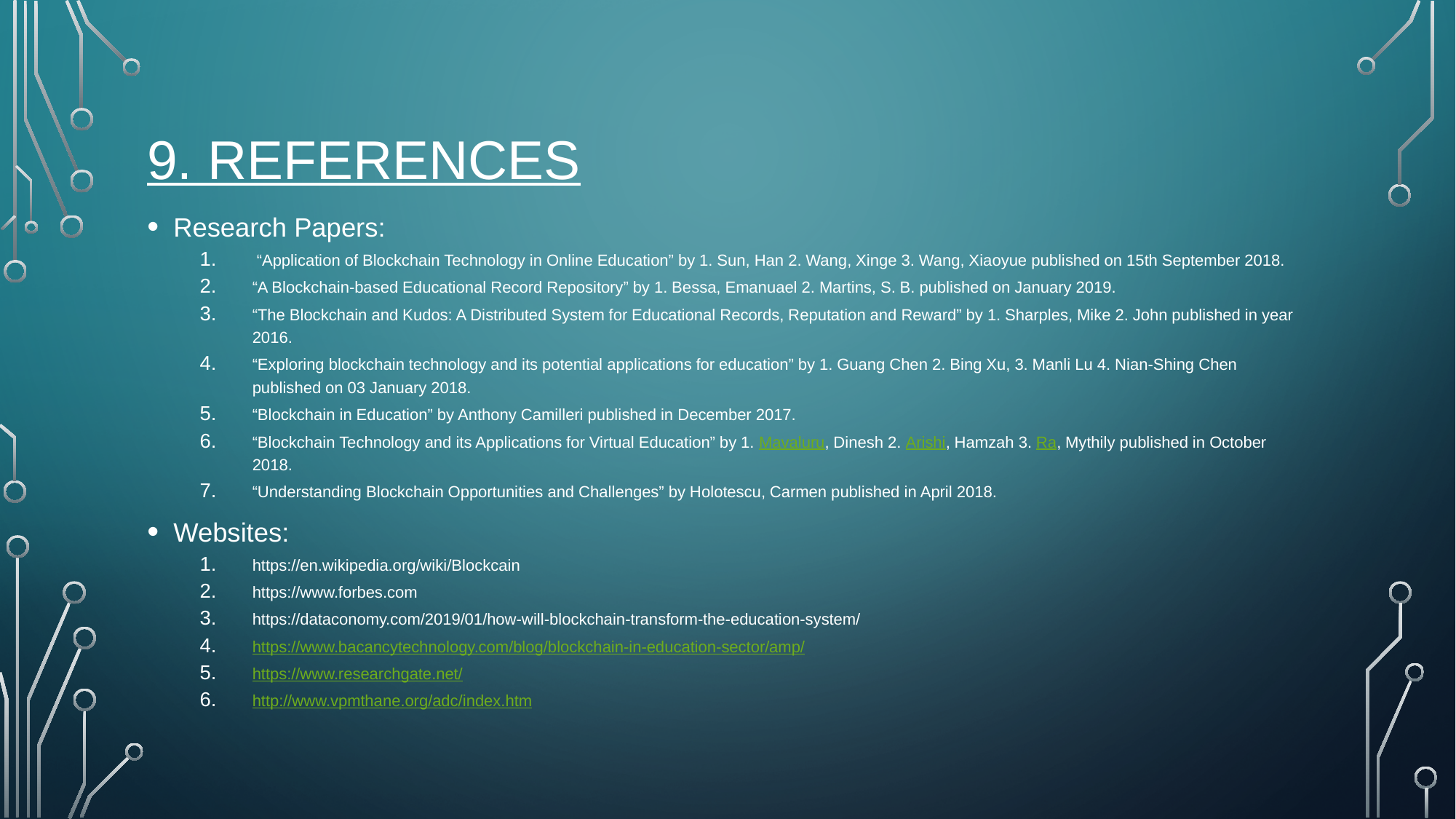

# 9. References
Research Papers:
 “Application of Blockchain Technology in Online Education” by 1. Sun, Han 2. Wang, Xinge 3. Wang, Xiaoyue published on 15th September 2018.
“A Blockchain-based Educational Record Repository” by 1. Bessa, Emanuael 2. Martins, S. B. published on January 2019.
“The Blockchain and Kudos: A Distributed System for Educational Records, Reputation and Reward” by 1. Sharples, Mike 2. John published in year 2016.
“Exploring blockchain technology and its potential applications for education” by 1. Guang Chen 2. Bing Xu, 3. Manli Lu 4. Nian-Shing Chen published on 03 January 2018.
“Blockchain in Education” by Anthony Camilleri published in December 2017.
“Blockchain Technology and its Applications for Virtual Education” by 1. Mavaluru, Dinesh 2. Arishi, Hamzah 3. Ra, Mythily published in October 2018.
“Understanding Blockchain Opportunities and Challenges” by Holotescu, Carmen published in April 2018.
Websites:
https://en.wikipedia.org/wiki/Blockcain
https://www.forbes.com
https://dataconomy.com/2019/01/how-will-blockchain-transform-the-education-system/
https://www.bacancytechnology.com/blog/blockchain-in-education-sector/amp/
https://www.researchgate.net/
http://www.vpmthane.org/adc/index.htm